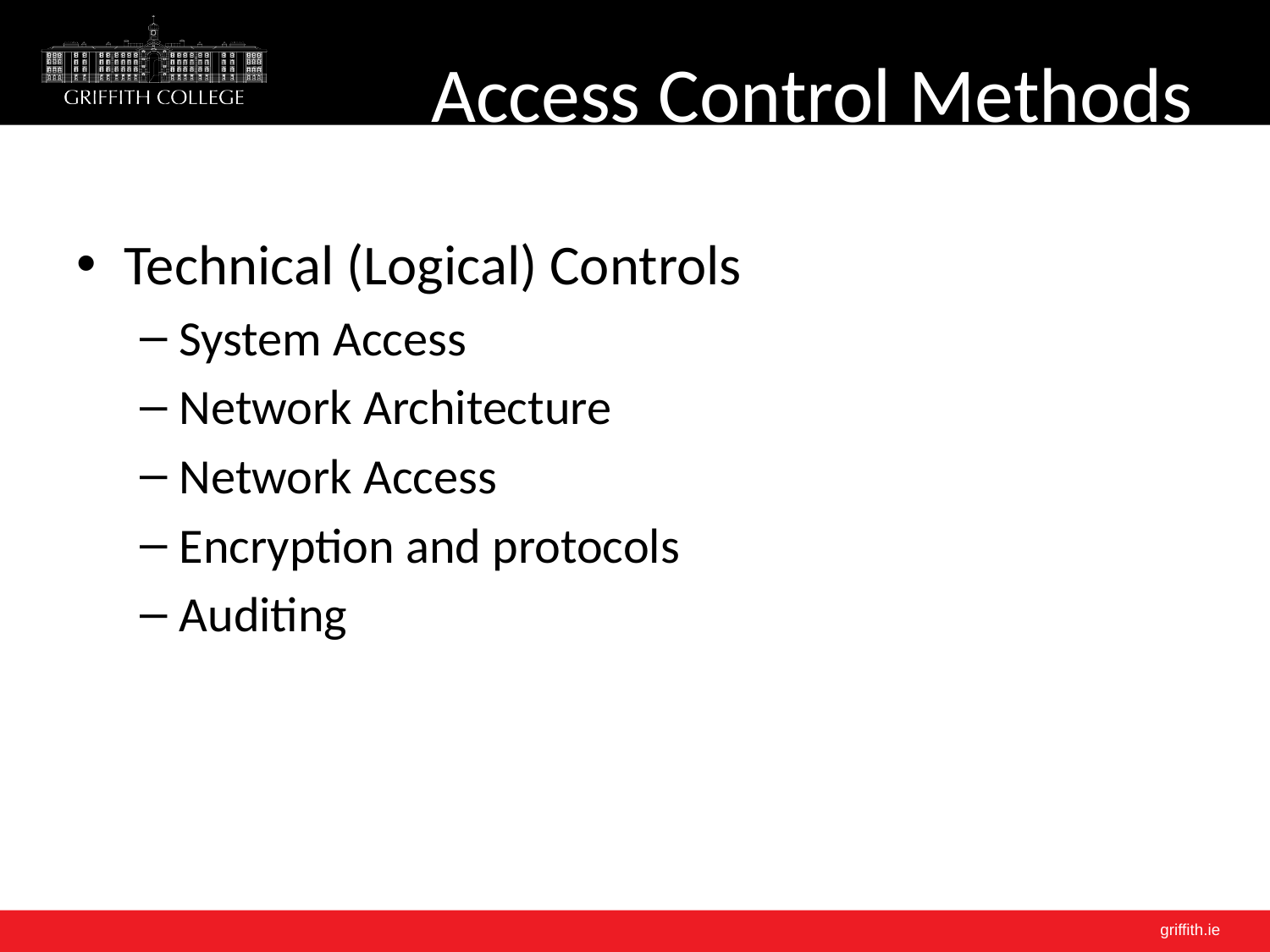

# Access Control Methods
Technical (Logical) Controls
System Access
Network Architecture
Network Access
Encryption and protocols
Auditing